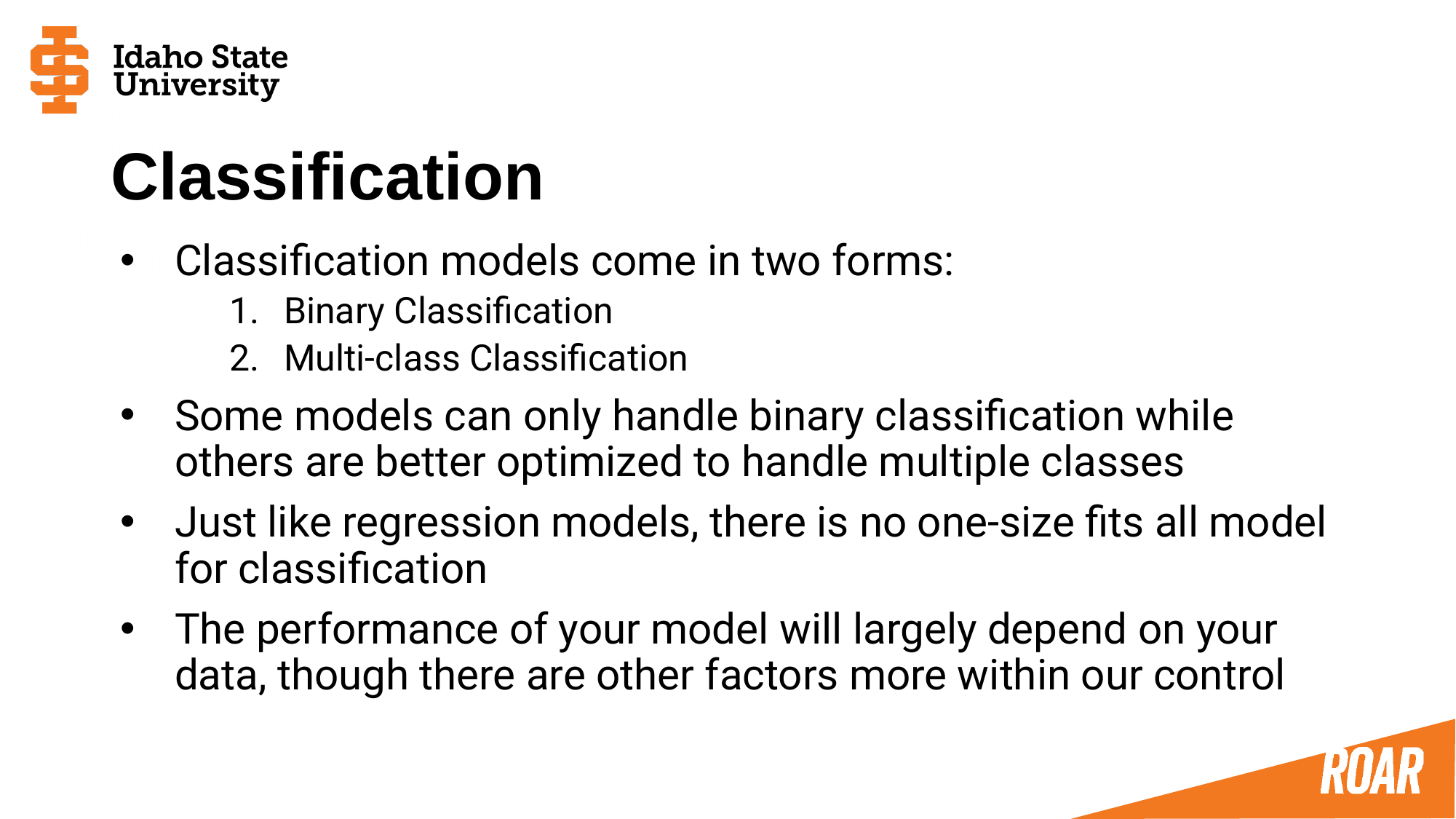

# Classification
Classification models come in two forms:
Binary Classification
Multi-class Classification
Some models can only handle binary classification while others are better optimized to handle multiple classes
Just like regression models, there is no one-size fits all model for classification
The performance of your model will largely depend on your data, though there are other factors more within our control